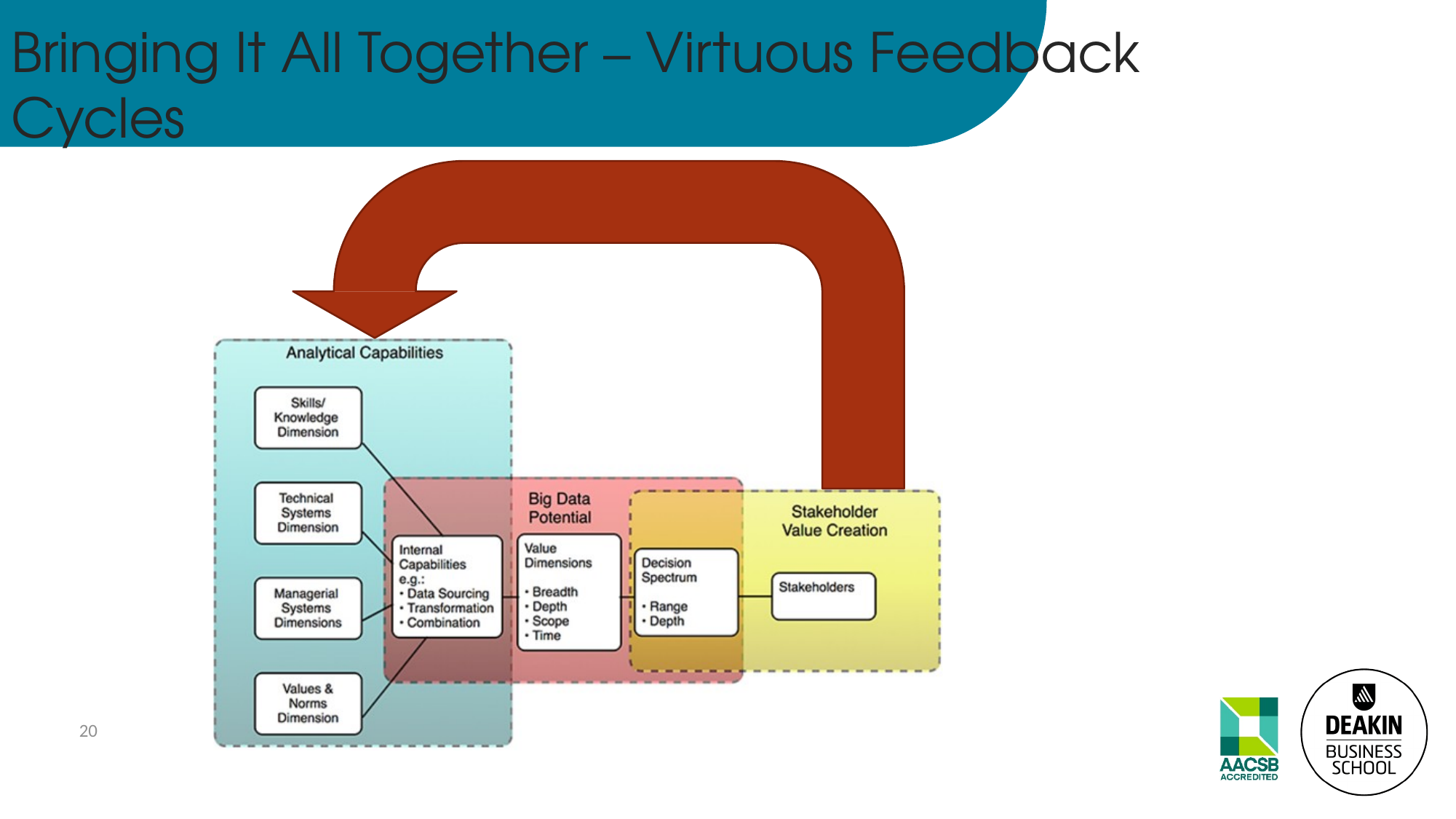

# Bringing It All Together – Virtuous Feedback Cycles

20